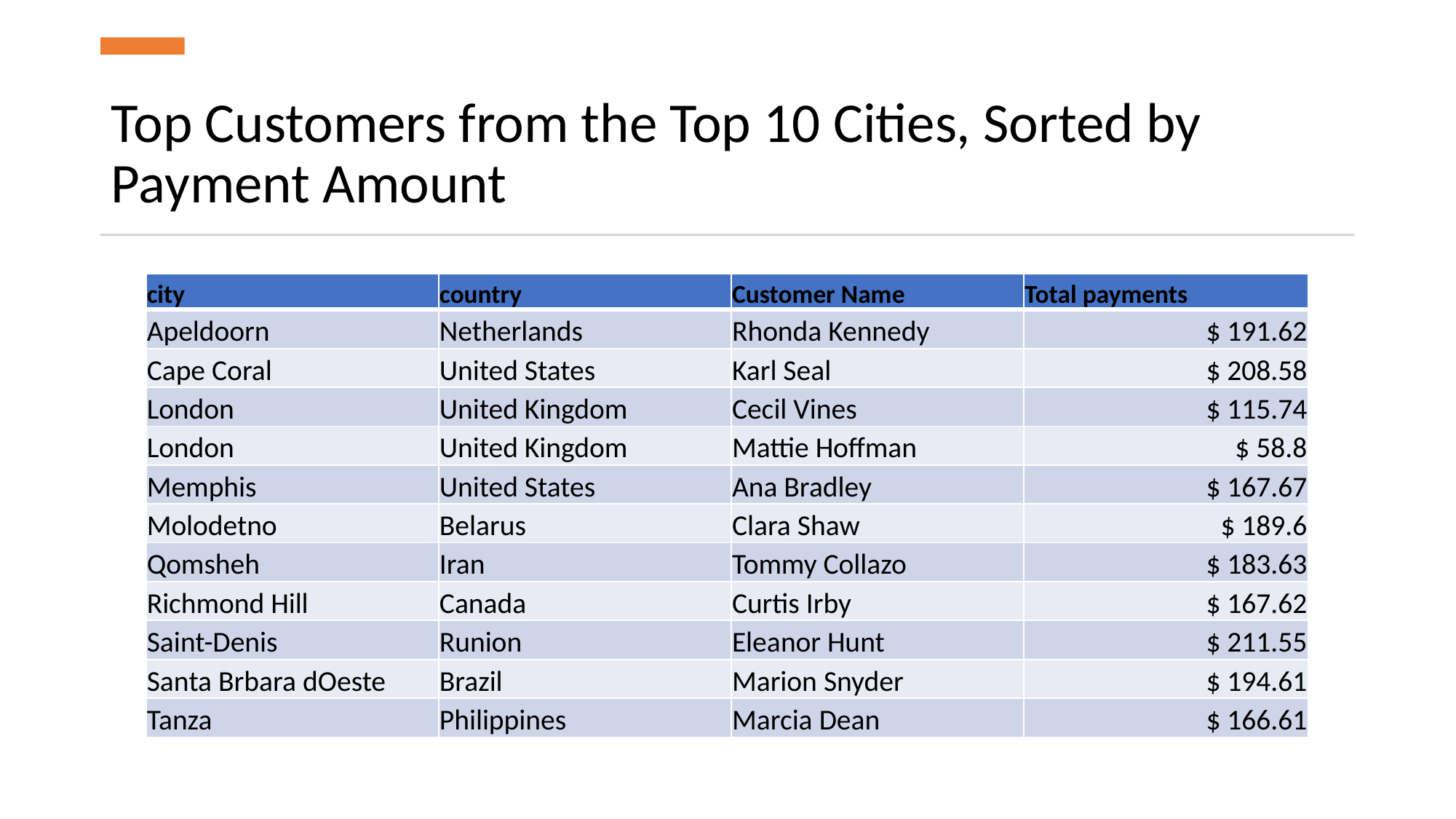

# Top Customers from the Top 10 Cities, Sorted by Payment Amount

| city | country | Customer Name | Total payments |
| --- | --- | --- | --- |
| Apeldoorn | Netherlands | Rhonda Kennedy | $ 191.62 |
| Cape Coral | United States | Karl Seal | $ 208.58 |
| London | United Kingdom | Cecil Vines | $ 115.74 |
| London | United Kingdom | Mattie Hoffman | $ 58.8 |
| Memphis | United States | Ana Bradley | $ 167.67 |
| Molodetno | Belarus | Clara Shaw | $ 189.6 |
| Qomsheh | Iran | Tommy Collazo | $ 183.63 |
| Richmond Hill | Canada | Curtis Irby | $ 167.62 |
| Saint-Denis | Runion | Eleanor Hunt | $ 211.55 |
| Santa Brbara dOeste | Brazil | Marion Snyder | $ 194.61 |
| Tanza | Philippines | Marcia Dean | $ 166.61 |